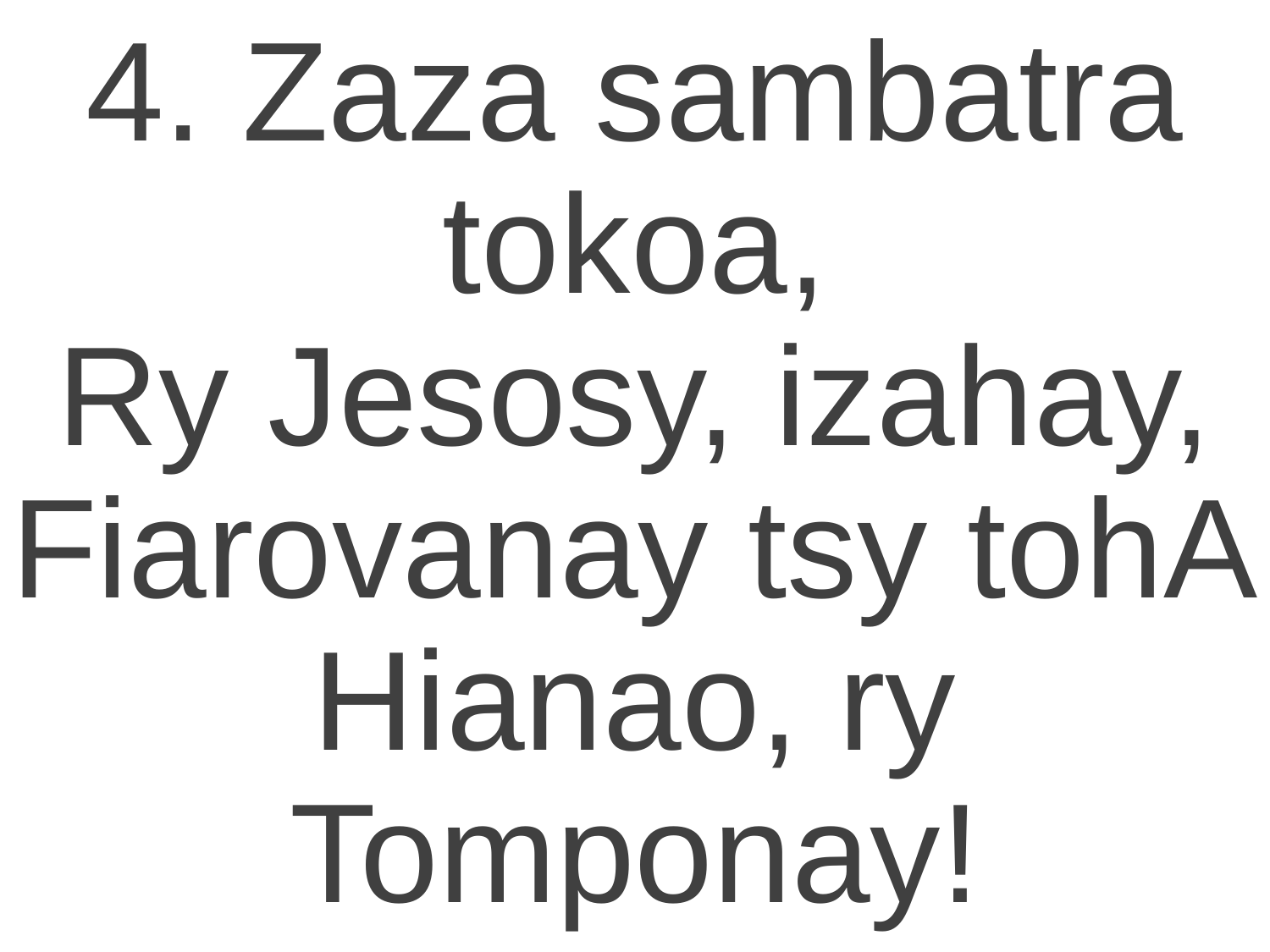

4. Zaza sambatra tokoa,
Ry Jesosy, izahay,
Fiarovanay tsy tohA
Hianao, ry Tomponay!